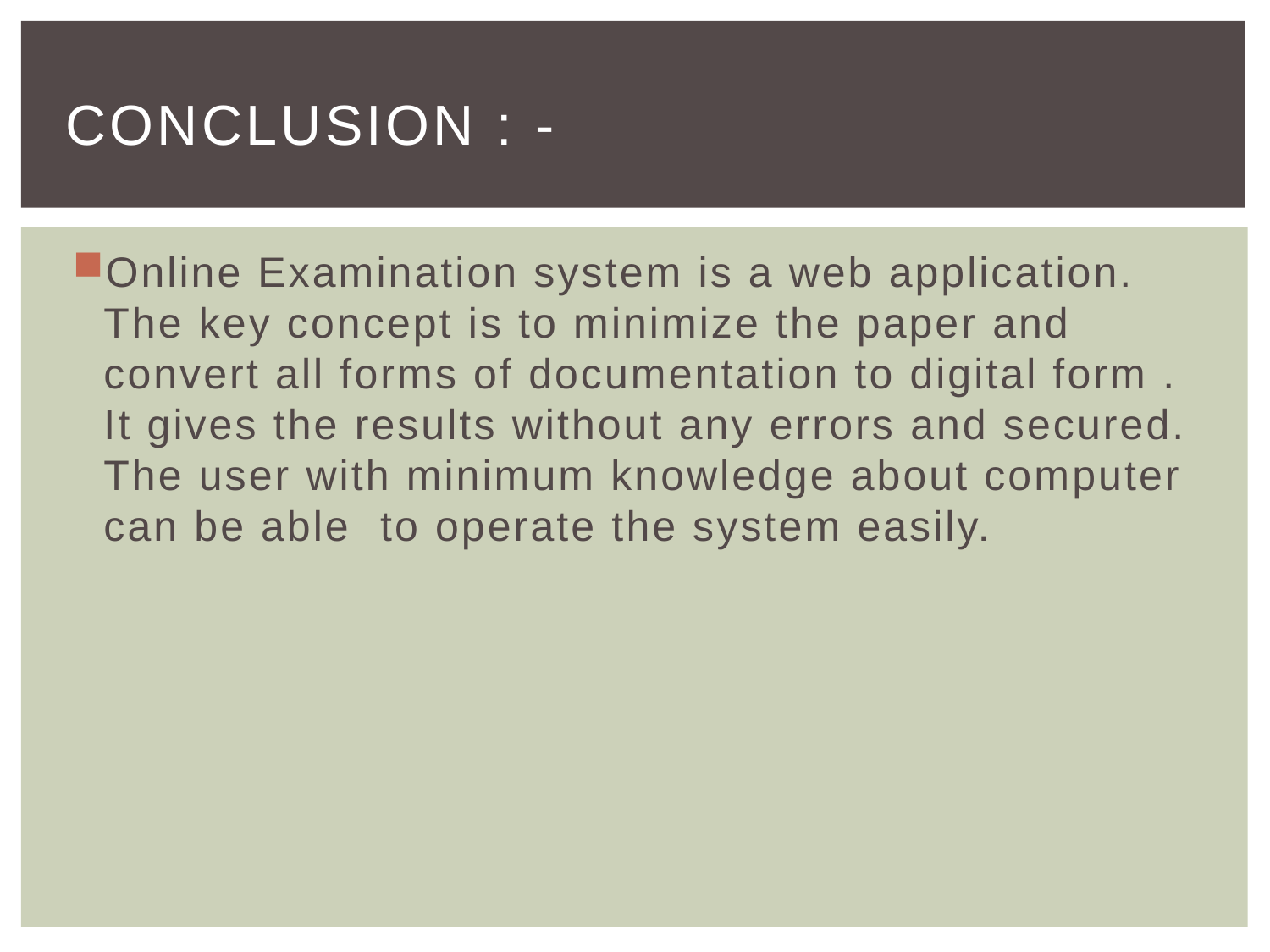

# Conclusion : -
Online Examination system is a web application. The key concept is to minimize the paper and convert all forms of documentation to digital form . It gives the results without any errors and secured. The user with minimum knowledge about computer can be able  to operate the system easily.